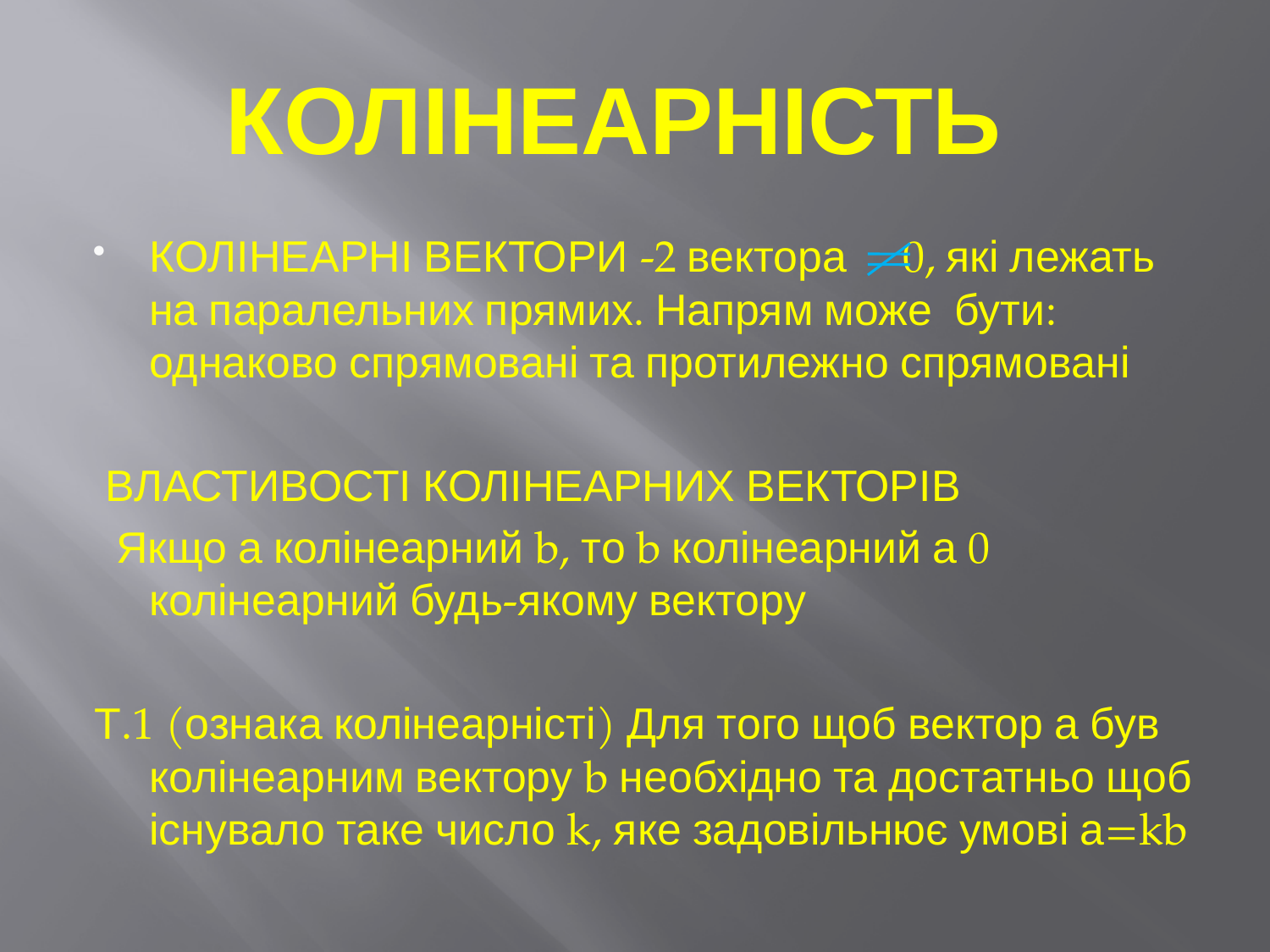

#
КОЛІНЕАРНІСТЬ
КОЛІНЕАРНІ ВЕКТОРИ -2 вектора     0, які лежать на паралельних прямих. Напрям може  бути: однаково спрямовані та протилежно спрямовані

 ВЛАСТИВОСТІ КОЛІНЕАРНИХ ВЕКТОРІВ
  Якщо а колінеарний b, то b колінеарний а 0 колінеарний будь-якому вектору

Т.1 (ознака колінеарністі) Для того щоб вектор а був колінеарним вектору b необхідно та достатньо щоб існувало таке число k, яке задовільнює умові а=kb